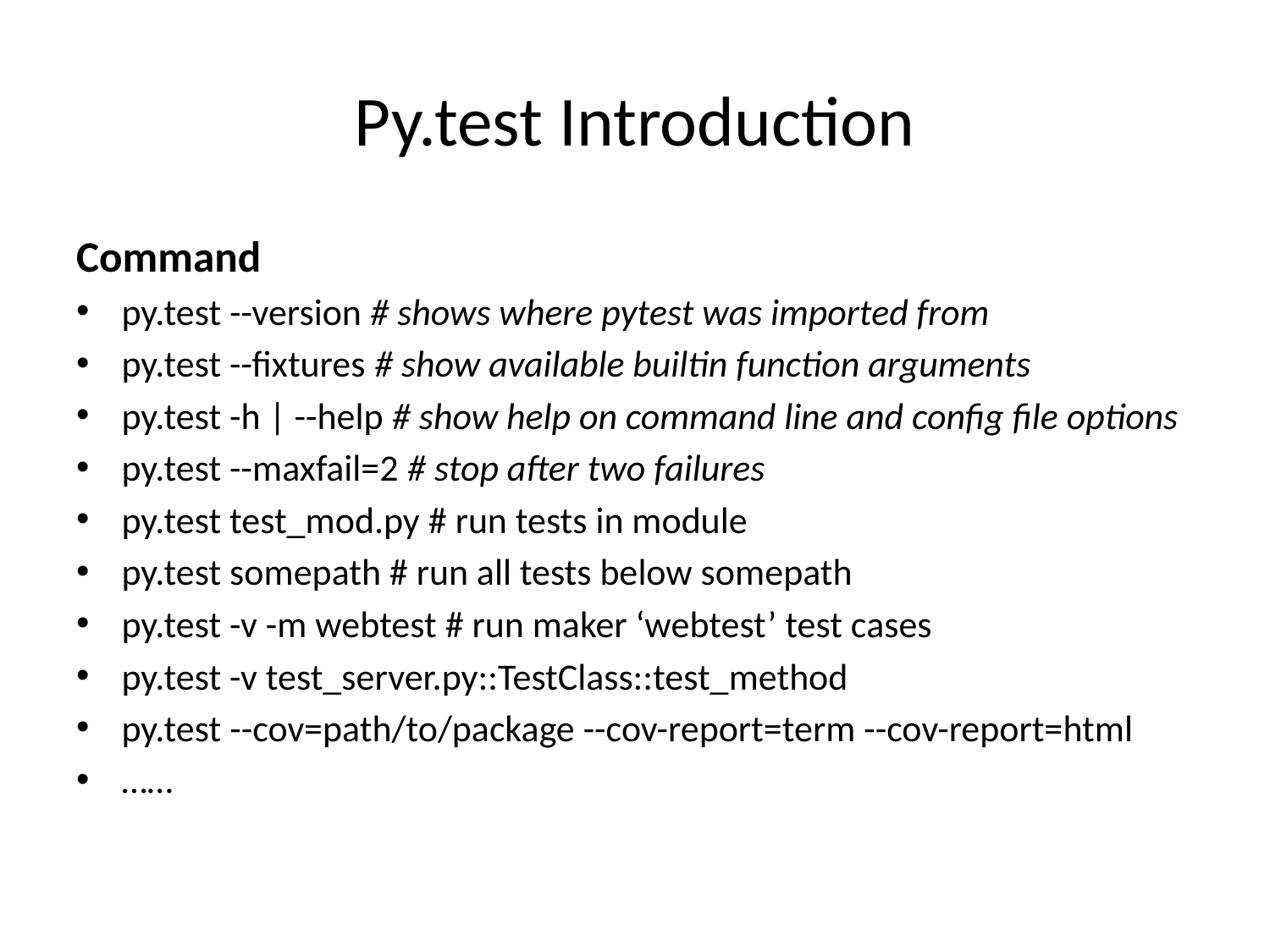

# Py.test Introduction
Command
py.test --version # shows where pytest was imported from
py.test --fixtures # show available builtin function arguments
py.test -h | --help # show help on command line and config file options
py.test --maxfail=2 # stop after two failures
py.test test_mod.py # run tests in module
py.test somepath # run all tests below somepath
py.test -v -m webtest # run maker ‘webtest’ test cases
py.test -v test_server.py::TestClass::test_method
py.test --cov=path/to/package --cov-report=term --cov-report=html
……